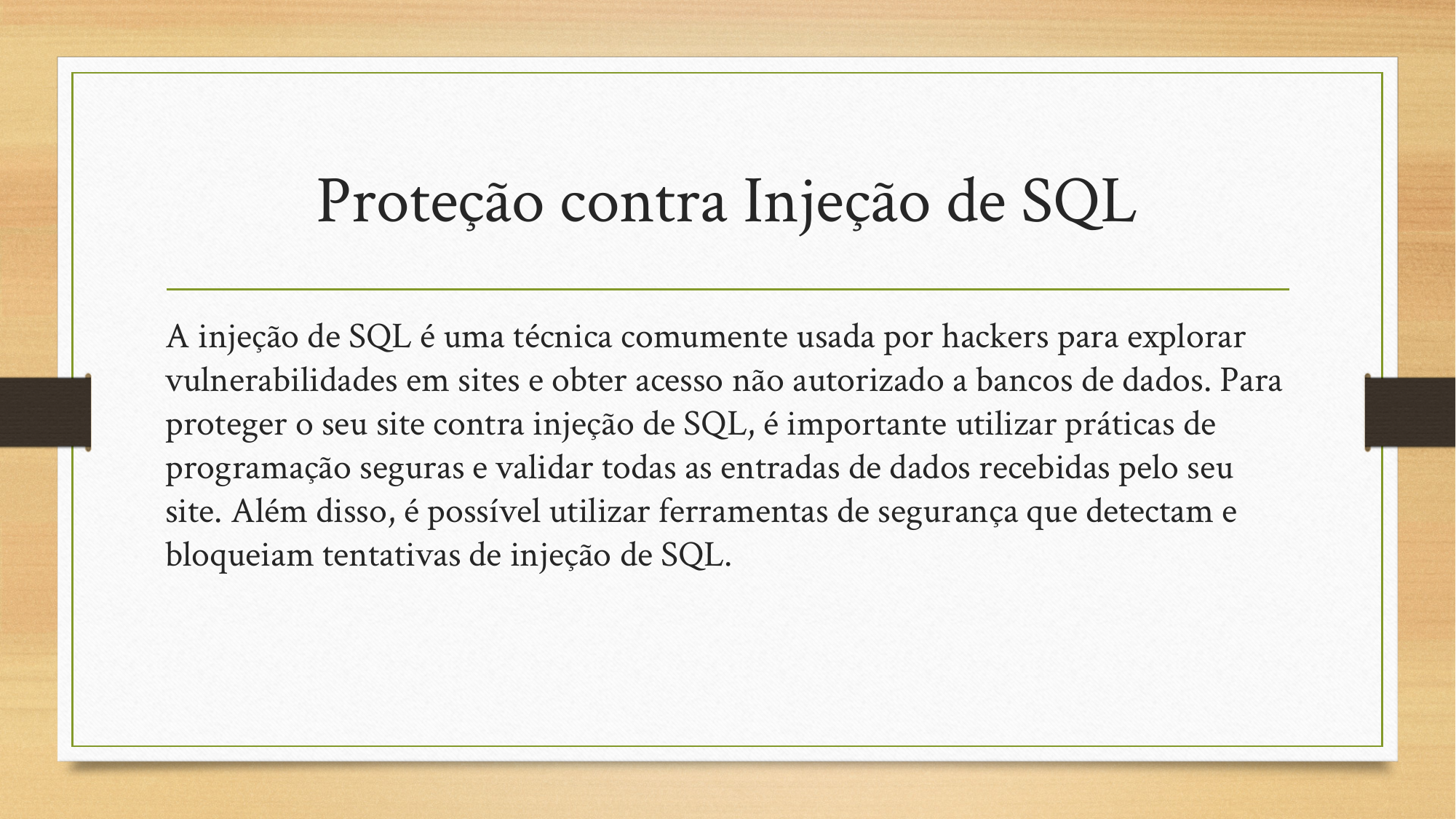

# Proteção contra Injeção de SQL
A injeção de SQL é uma técnica comumente usada por hackers para explorar vulnerabilidades em sites e obter acesso não autorizado a bancos de dados. Para proteger o seu site contra injeção de SQL, é importante utilizar práticas de programação seguras e validar todas as entradas de dados recebidas pelo seu site. Além disso, é possível utilizar ferramentas de segurança que detectam e bloqueiam tentativas de injeção de SQL.